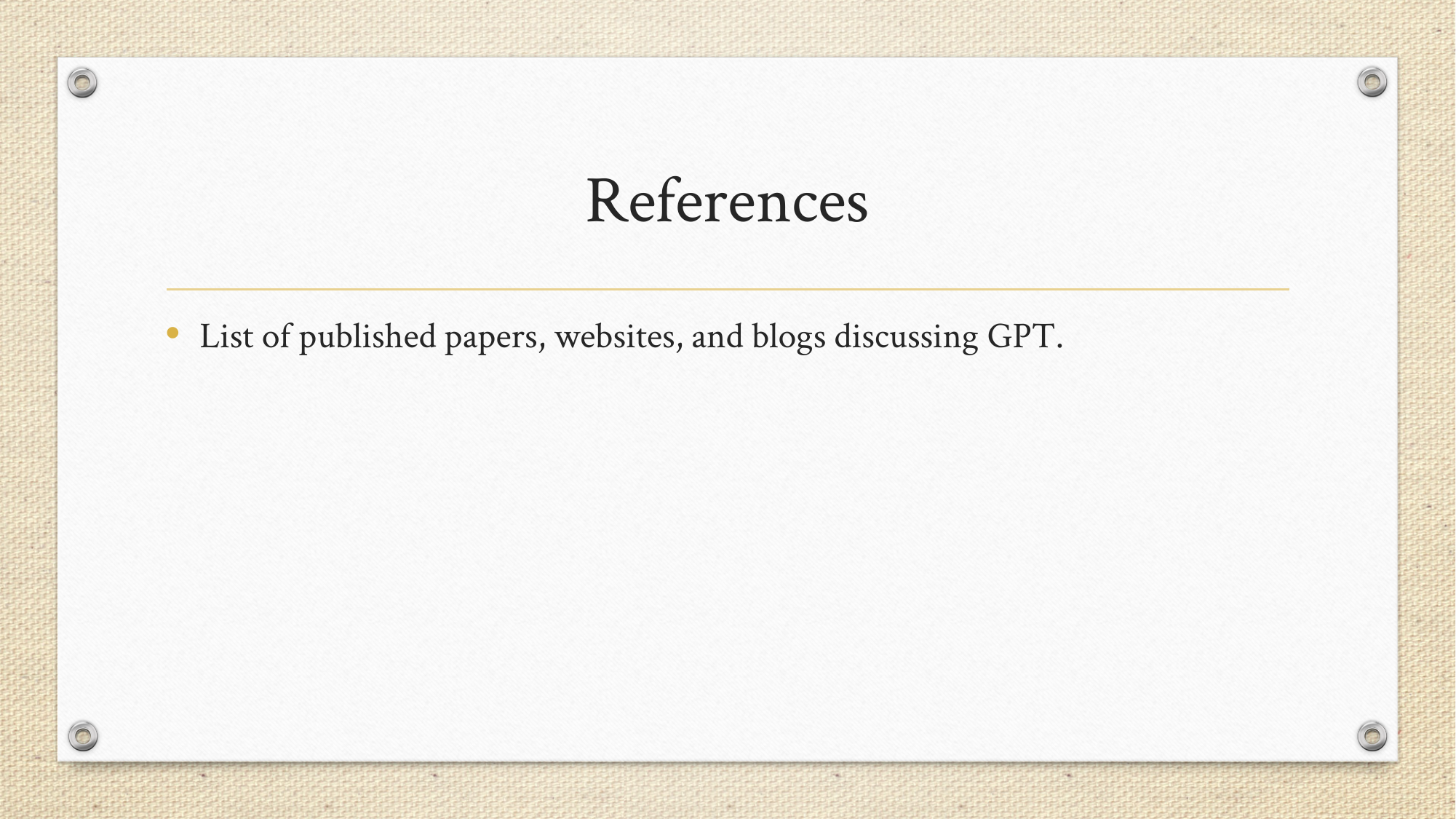

# References
List of published papers, websites, and blogs discussing GPT.